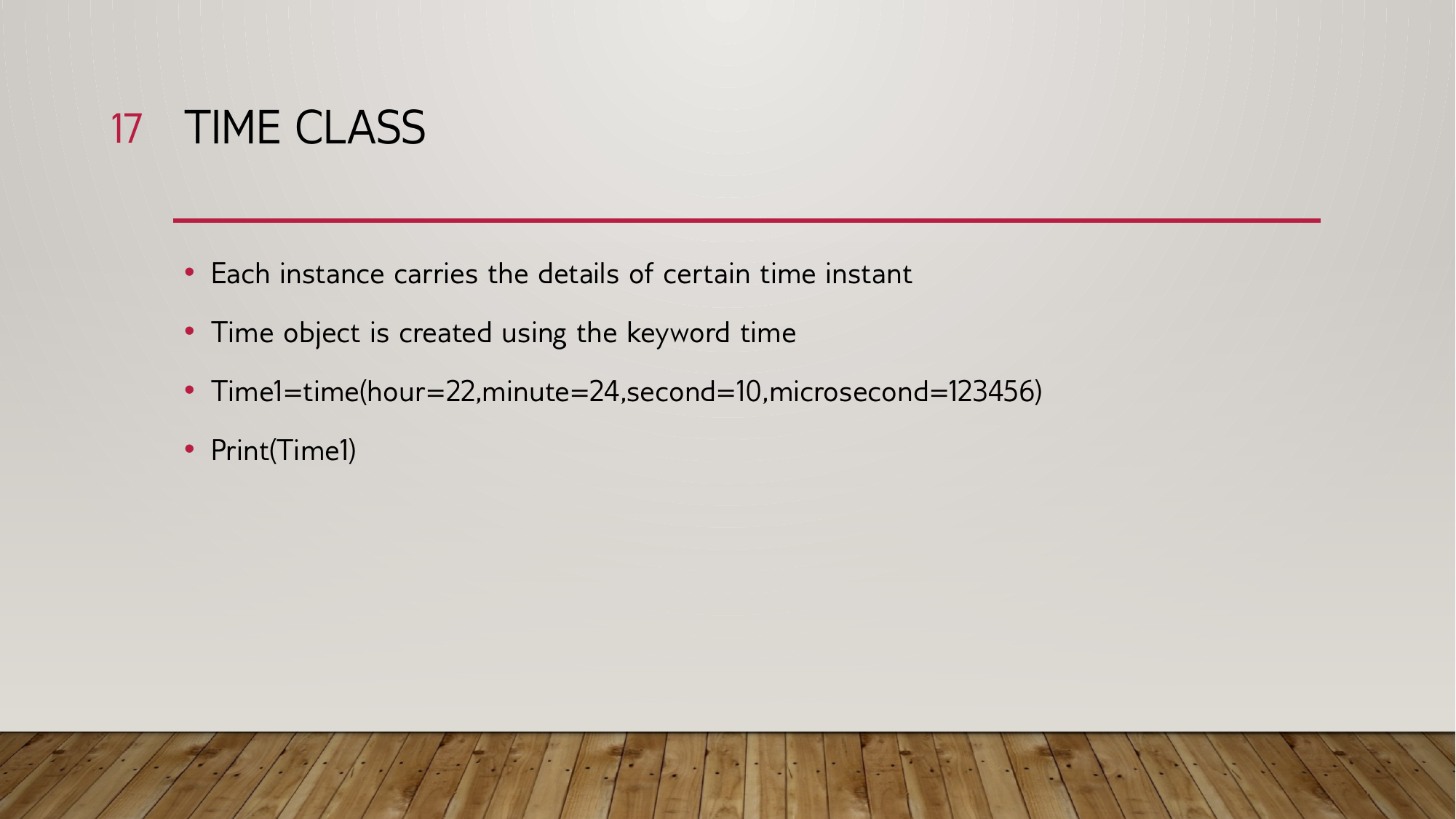

17
# Time class
Each instance carries the details of certain time instant
Time object is created using the keyword time
Time1=time(hour=22,minute=24,second=10,microsecond=123456)
Print(Time1)